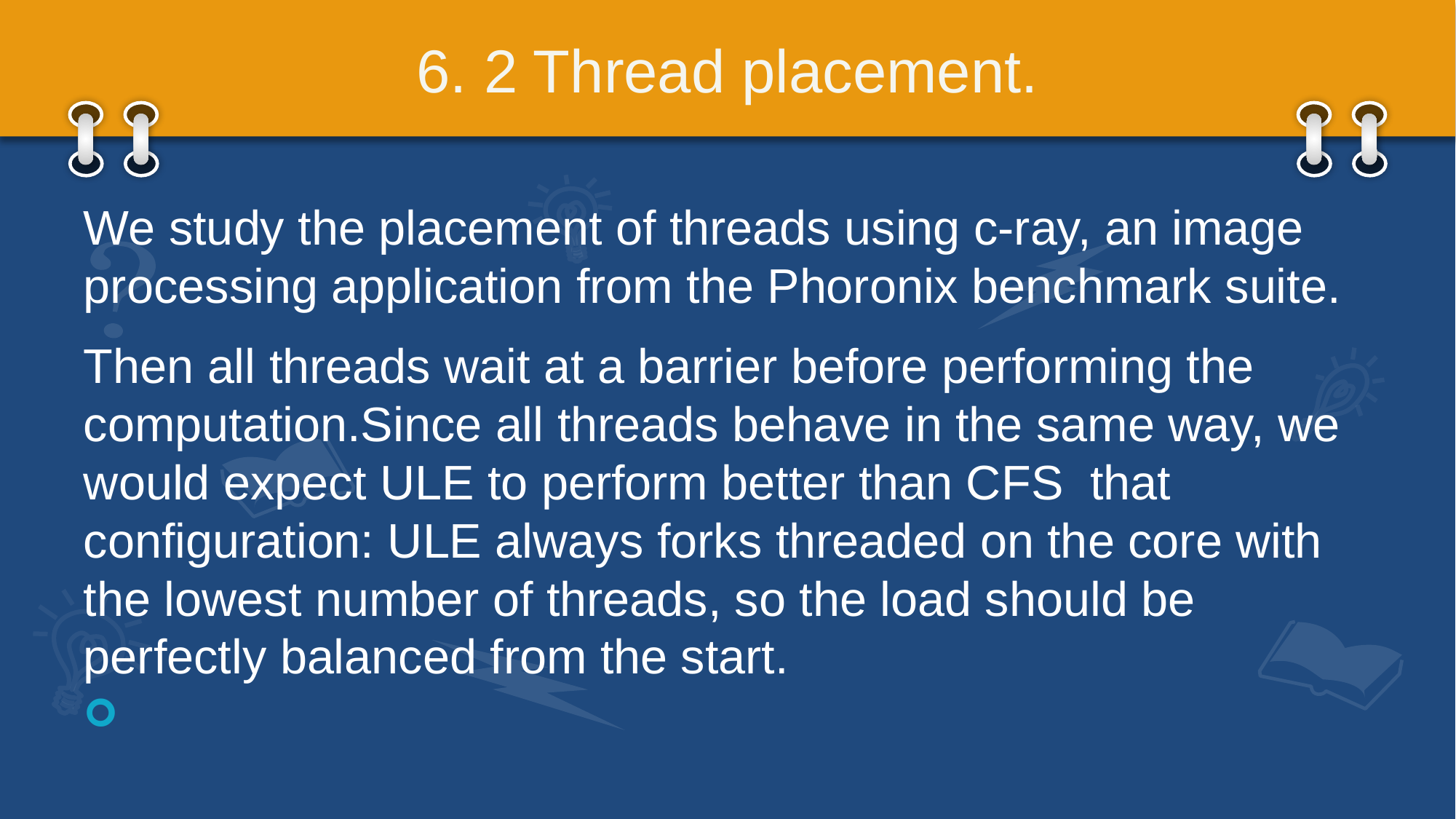

# 6. 2 Thread placement.
We study the placement of threads using c-ray, an image processing application from the Phoronix benchmark suite.
Then all threads wait at a barrier before performing the computation.Since all threads behave in the same way, we would expect ULE to perform better than CFS  that configuration: ULE always forks threaded on the core with the lowest number of threads, so the load should be perfectly balanced from the start.